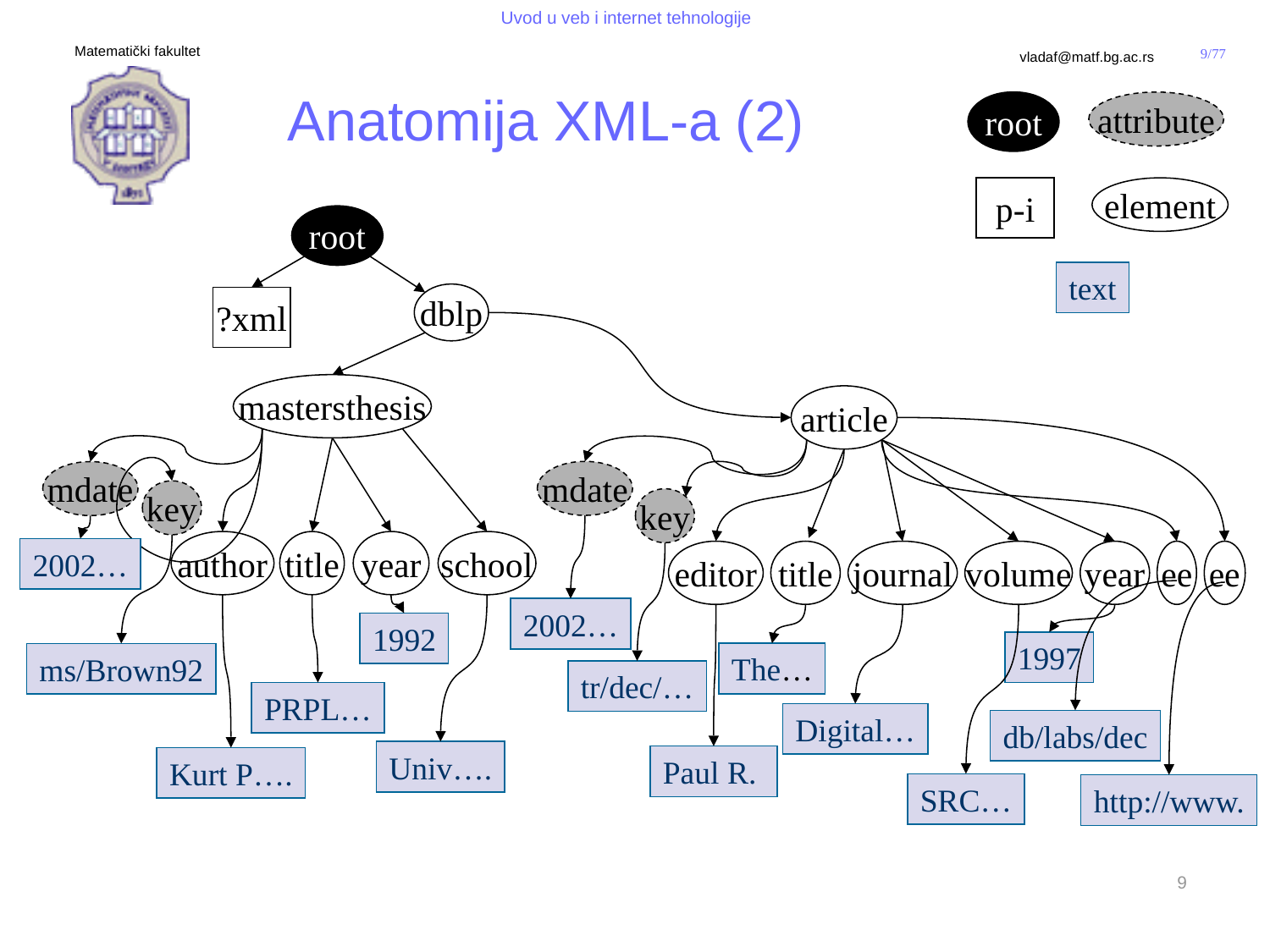

# Anatomija XML-a (2)
attribute
root
p-i
element
root
text
dblp
?xml
mastersthesis
article
mdate
mdate
key
key
author
title
year
school
2002…
editor
title
journal
volume
year
ee
ee
2002…
1992
1997
The…
ms/Brown92
tr/dec/…
PRPL…
Digital…
db/labs/dec
Univ….
Paul R.
Kurt P….
SRC…
http://www.
9